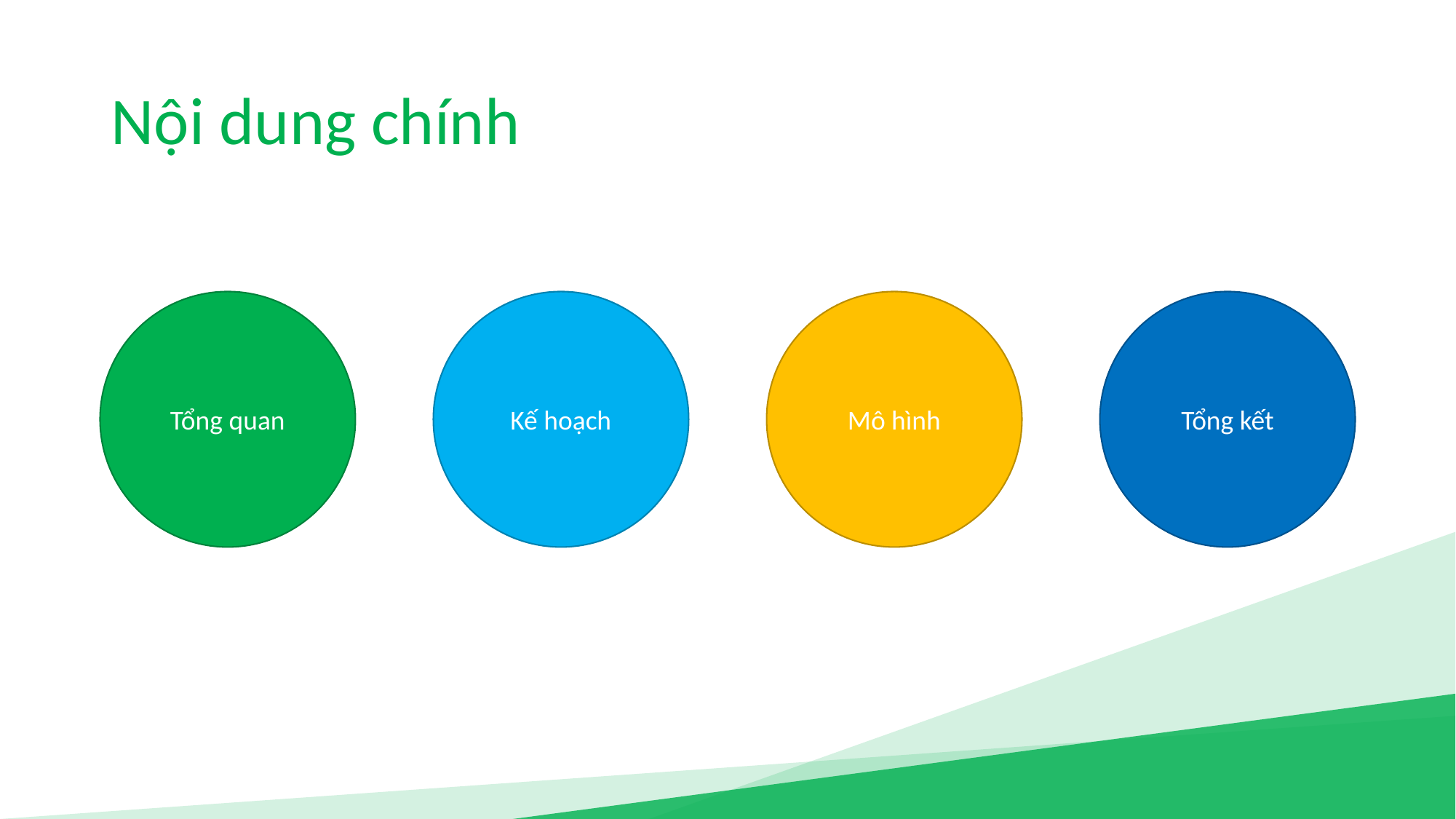

# Nội dung chính

Kế hoạch
Mô hình
Tổng quan
Tổng kết